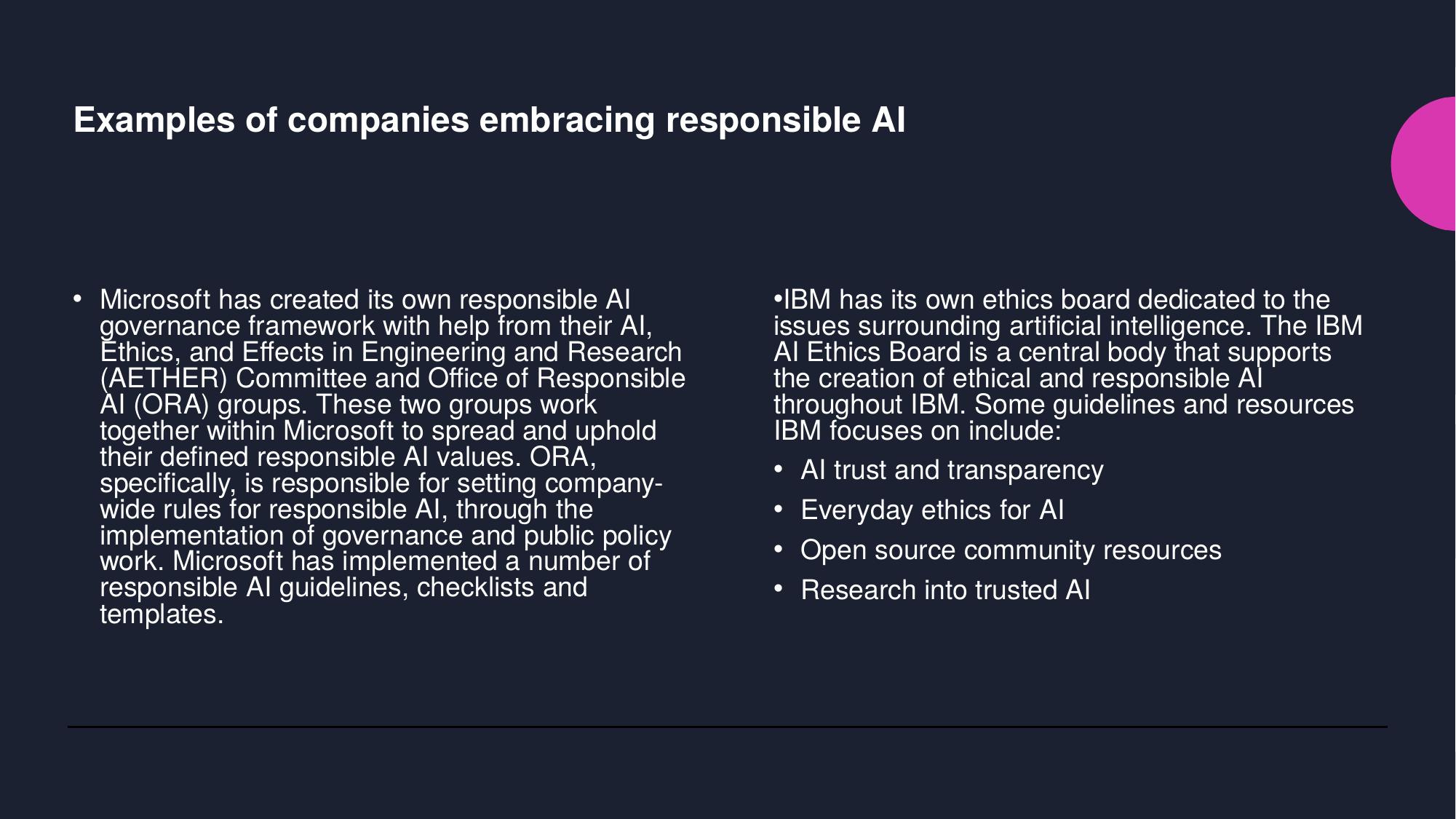

# Examples of companies embracing responsible AI
Microsoft has created its own responsible AI governance framework with help from their AI, Ethics, and Effects in Engineering and Research (AETHER) Committee and Office of Responsible AI (ORA) groups. These two groups work together within Microsoft to spread and uphold their defined responsible AI values. ORA, specifically, is responsible for setting company-wide rules for responsible AI, through the implementation of governance and public policy work. Microsoft has implemented a number of responsible AI guidelines, checklists and templates.
IBM has its own ethics board dedicated to the issues surrounding artificial intelligence. The IBM AI Ethics Board is a central body that supports the creation of ethical and responsible AI throughout IBM. Some guidelines and resources IBM focuses on include:
AI trust and transparency
Everyday ethics for AI
Open source community resources
Research into trusted AI